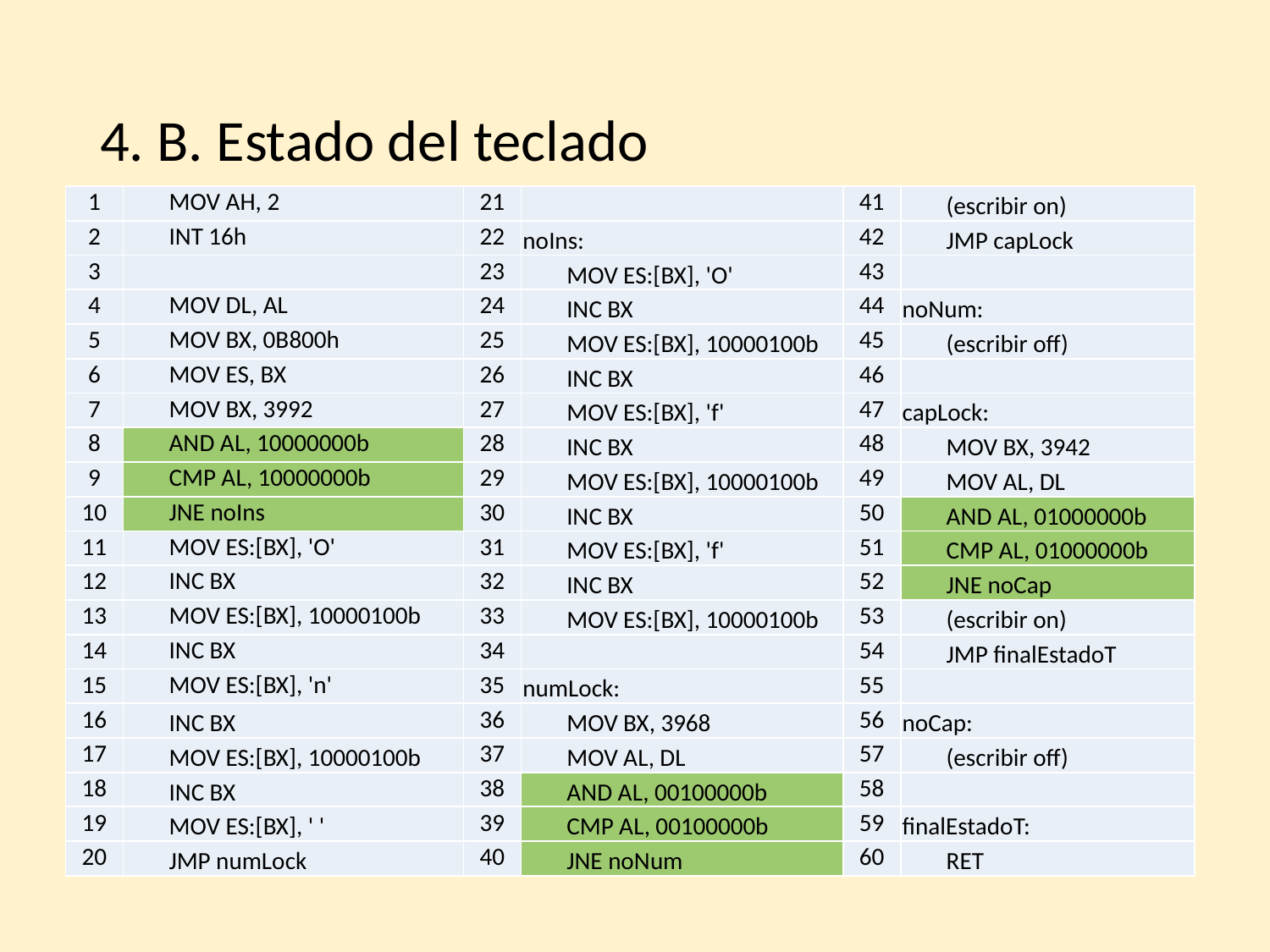

# 4. B. Estado del teclado
| 1 | MOV AH, 2 | 21 |  | 41 | (escribir on) |
| --- | --- | --- | --- | --- | --- |
| 2 | INT 16h | 22 | noIns: | 42 | JMP capLock |
| 3 |  | 23 | MOV ES:[BX], 'O' | 43 |  |
| 4 | MOV DL, AL | 24 | INC BX | 44 | noNum: |
| 5 | MOV BX, 0B800h | 25 | MOV ES:[BX], 10000100b | 45 | (escribir off) |
| 6 | MOV ES, BX | 26 | INC BX | 46 |  |
| 7 | MOV BX, 3992 | 27 | MOV ES:[BX], 'f' | 47 | capLock: |
| 8 | AND AL, 10000000b | 28 | INC BX | 48 | MOV BX, 3942 |
| 9 | CMP AL, 10000000b | 29 | MOV ES:[BX], 10000100b | 49 | MOV AL, DL |
| 10 | JNE noIns | 30 | INC BX | 50 | AND AL, 01000000b |
| 11 | MOV ES:[BX], 'O' | 31 | MOV ES:[BX], 'f' | 51 | CMP AL, 01000000b |
| 12 | INC BX | 32 | INC BX | 52 | JNE noCap |
| 13 | MOV ES:[BX], 10000100b | 33 | MOV ES:[BX], 10000100b | 53 | (escribir on) |
| 14 | INC BX | 34 |  | 54 | JMP finalEstadoT |
| 15 | MOV ES:[BX], 'n' | 35 | numLock: | 55 |  |
| 16 | INC BX | 36 | MOV BX, 3968 | 56 | noCap: |
| 17 | MOV ES:[BX], 10000100b | 37 | MOV AL, DL | 57 | (escribir off) |
| 18 | INC BX | 38 | AND AL, 00100000b | 58 |  |
| 19 | MOV ES:[BX], ' ' | 39 | CMP AL, 00100000b | 59 | finalEstadoT: |
| 20 | JMP numLock | 40 | JNE noNum | 60 | RET |